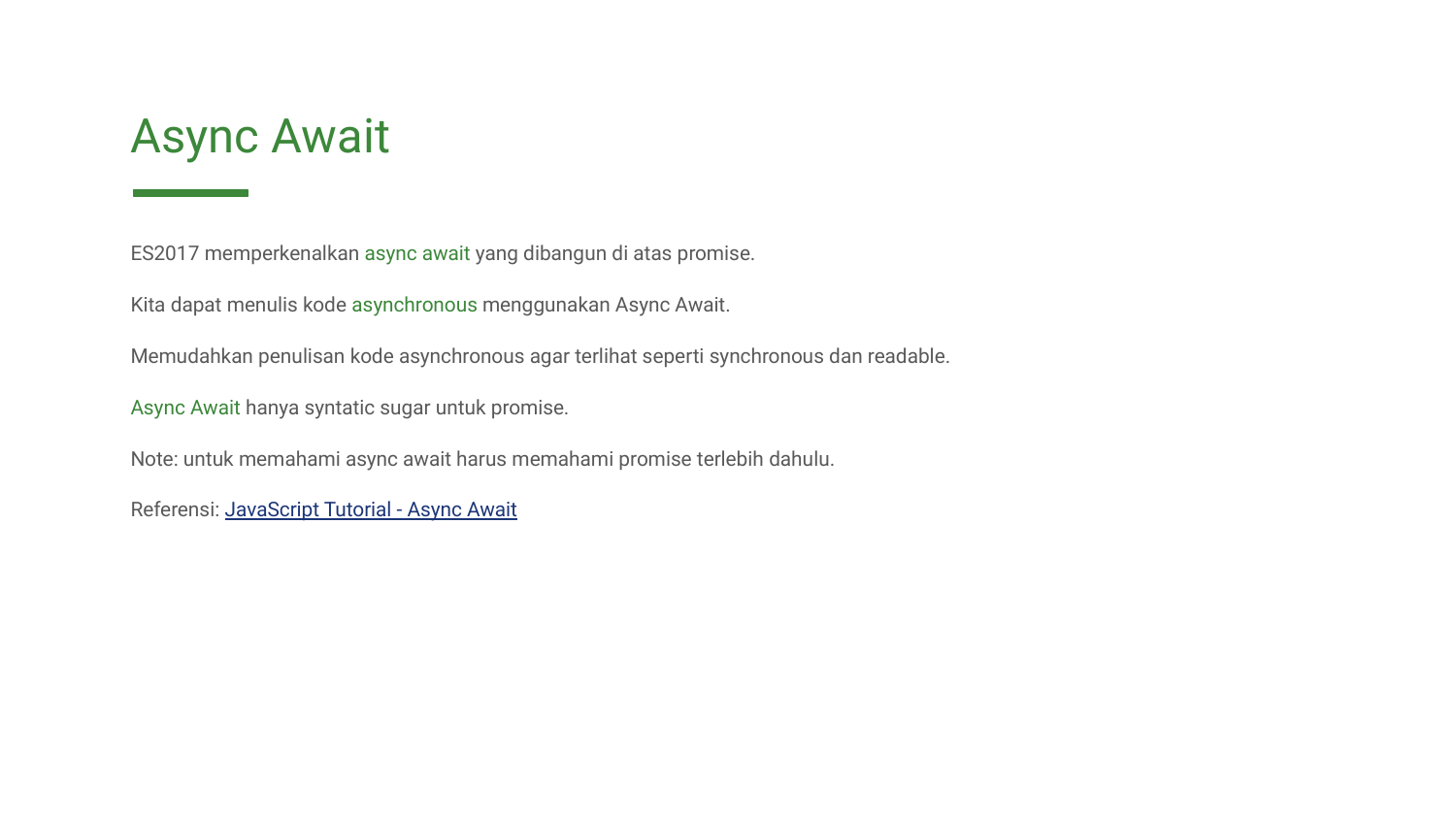

Async Await

ES2017 memperkenalkan async await yang dibangun di atas promise.
Kita dapat menulis kode asynchronous menggunakan Async Await.
Memudahkan penulisan kode asynchronous agar terlihat seperti synchronous dan readable.
Async Await hanya syntatic sugar untuk promise.
Note: untuk memahami async await harus memahami promise terlebih dahulu.
Referensi: JavaScript Tutorial - Async Await